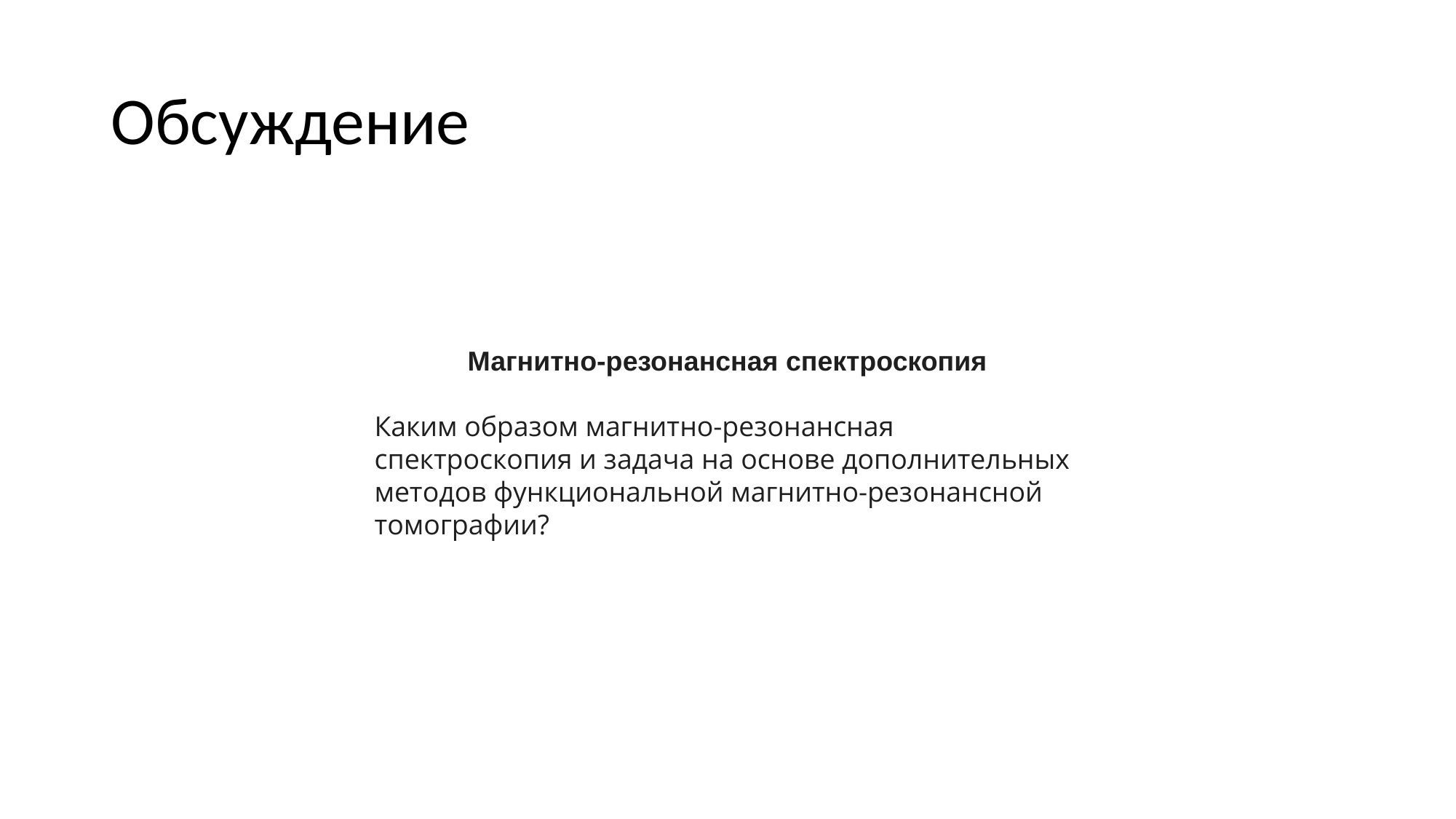

# Обсуждение
Магнитно-резонансная спектроскопия

Каким образом магнитно-резонансная спектроскопия и задача на основе дополнительных методов функциональной магнитно-резонансной томографии?